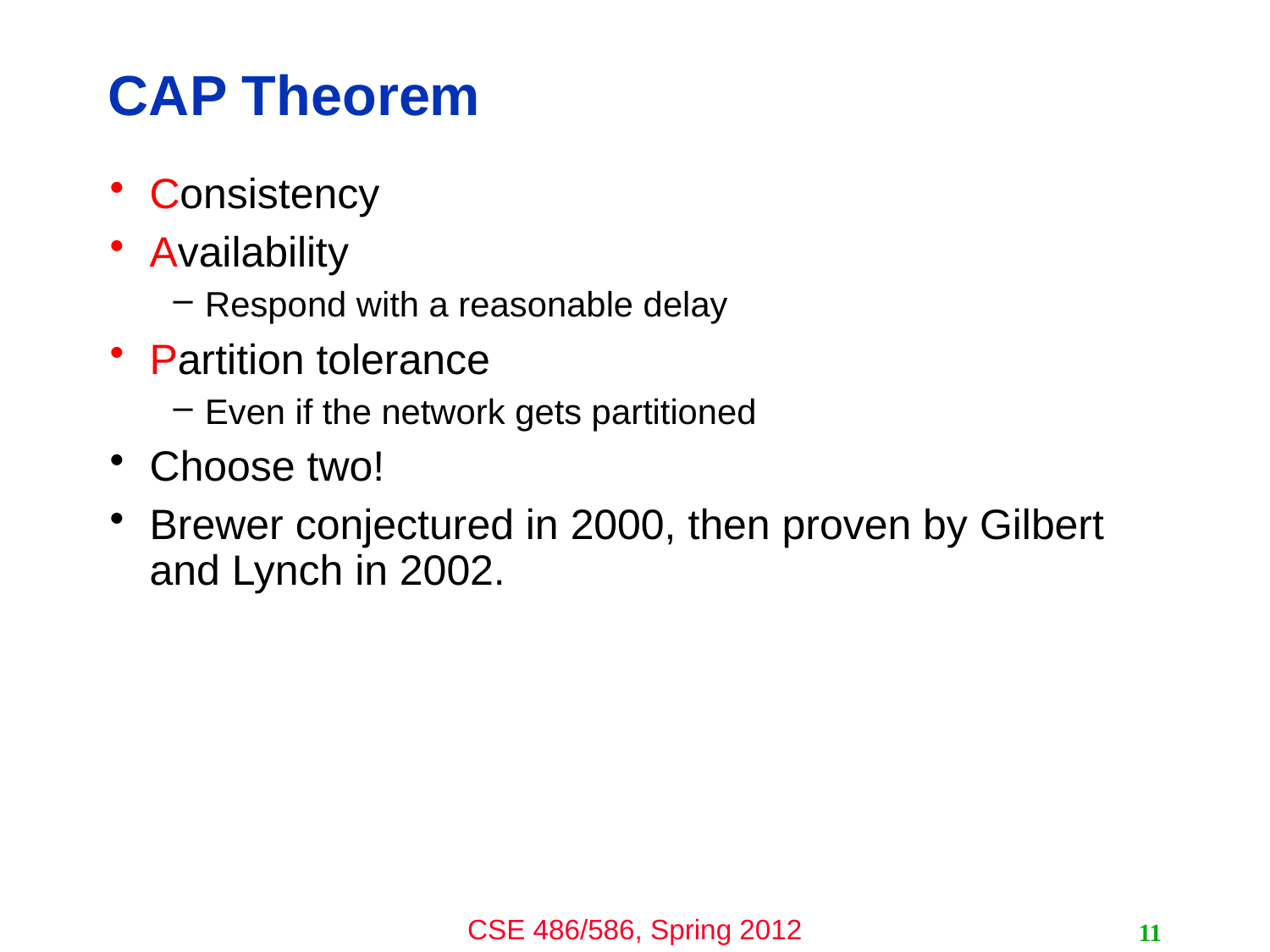

# CAP Theorem
Consistency
Availability
Respond with a reasonable delay
Partition tolerance
Even if the network gets partitioned
Choose two!
Brewer conjectured in 2000, then proven by Gilbert and Lynch in 2002.
11